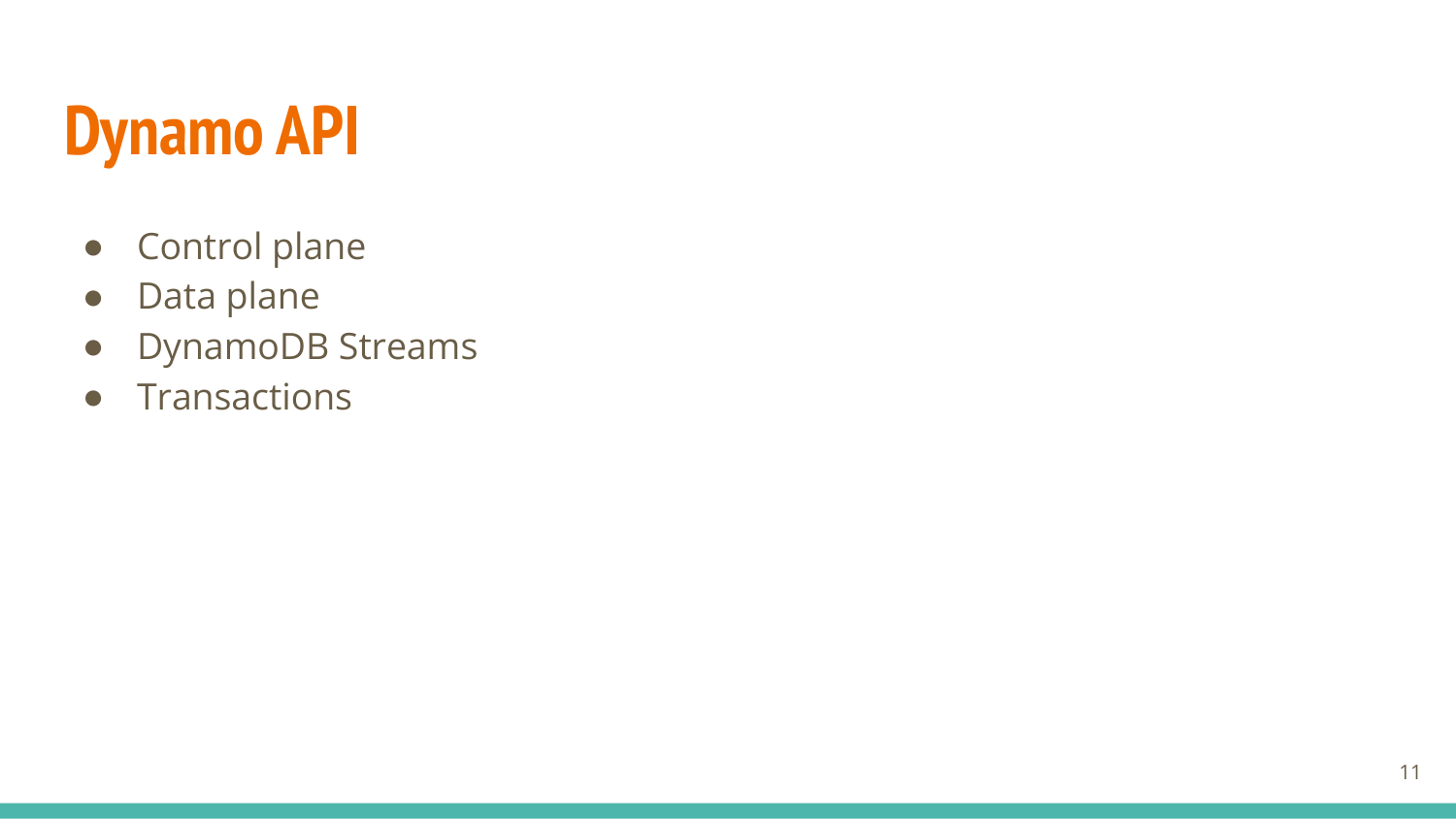

# Dynamo API
Control plane
Data plane
DynamoDB Streams
Transactions
11